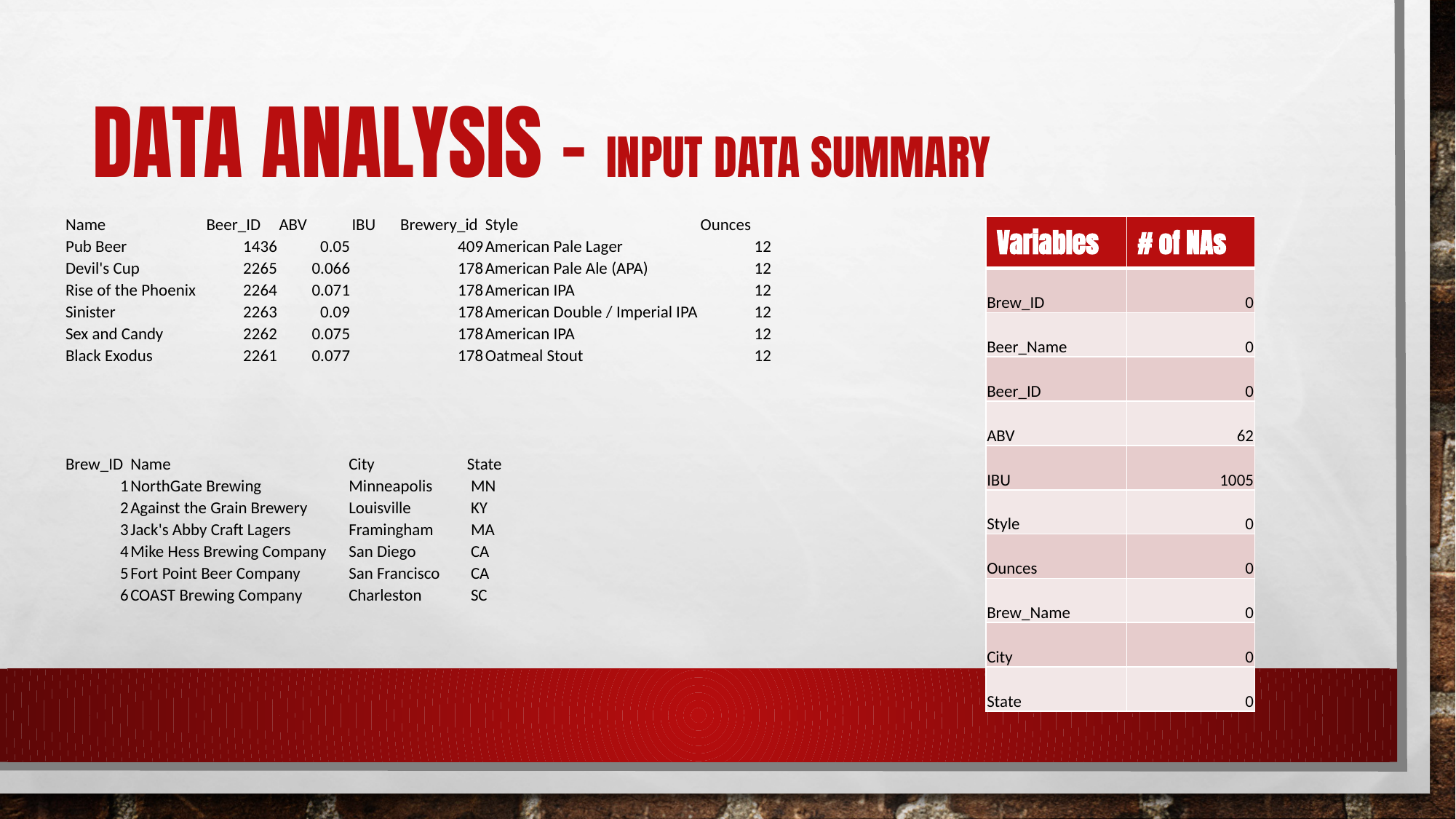

# Data Analysis – input data summary
| Name | Beer\_ID | ABV | IBU | Brewery\_id | Style | Ounces |
| --- | --- | --- | --- | --- | --- | --- |
| Pub Beer | 1436 | 0.05 |  | 409 | American Pale Lager | 12 |
| Devil's Cup | 2265 | 0.066 |  | 178 | American Pale Ale (APA) | 12 |
| Rise of the Phoenix | 2264 | 0.071 |  | 178 | American IPA | 12 |
| Sinister | 2263 | 0.09 |  | 178 | American Double / Imperial IPA | 12 |
| Sex and Candy | 2262 | 0.075 |  | 178 | American IPA | 12 |
| Black Exodus | 2261 | 0.077 |  | 178 | Oatmeal Stout | 12 |
| Variables | # of NAs |
| --- | --- |
| Brew\_ID | 0 |
| Beer\_Name | 0 |
| Beer\_ID | 0 |
| ABV | 62 |
| IBU | 1005 |
| Style | 0 |
| Ounces | 0 |
| Brew\_Name | 0 |
| City | 0 |
| State | 0 |
| Brew\_ID | Name | City | State |
| --- | --- | --- | --- |
| 1 | NorthGate Brewing | Minneapolis | MN |
| 2 | Against the Grain Brewery | Louisville | KY |
| 3 | Jack's Abby Craft Lagers | Framingham | MA |
| 4 | Mike Hess Brewing Company | San Diego | CA |
| 5 | Fort Point Beer Company | San Francisco | CA |
| 6 | COAST Brewing Company | Charleston | SC |